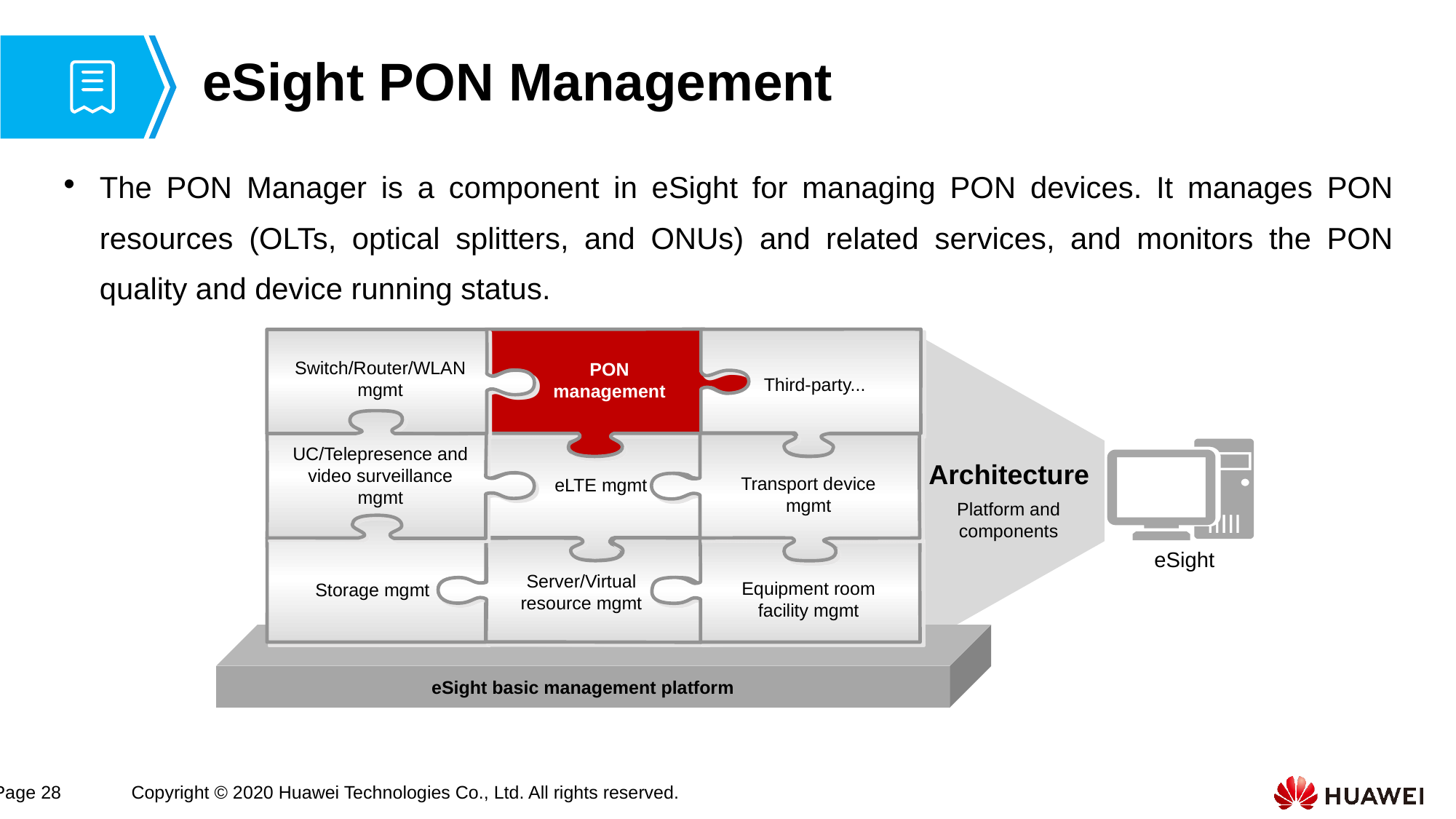

# eSight PON Management
The PON Manager is a component in eSight for managing PON devices. It manages PON resources (OLTs, optical splitters, and ONUs) and related services, and monitors the PON quality and device running status.

Switch/Router/WLAN mgmt
PON management
Third-party...

UC/Telepresence and video surveillance mgmt
Transport device mgmt
eLTE mgmt

Server/Virtual resource mgmt
Equipment room facility mgmt
Storage mgmt
eSight basic management platform

eSight
Architecture
Platform and components